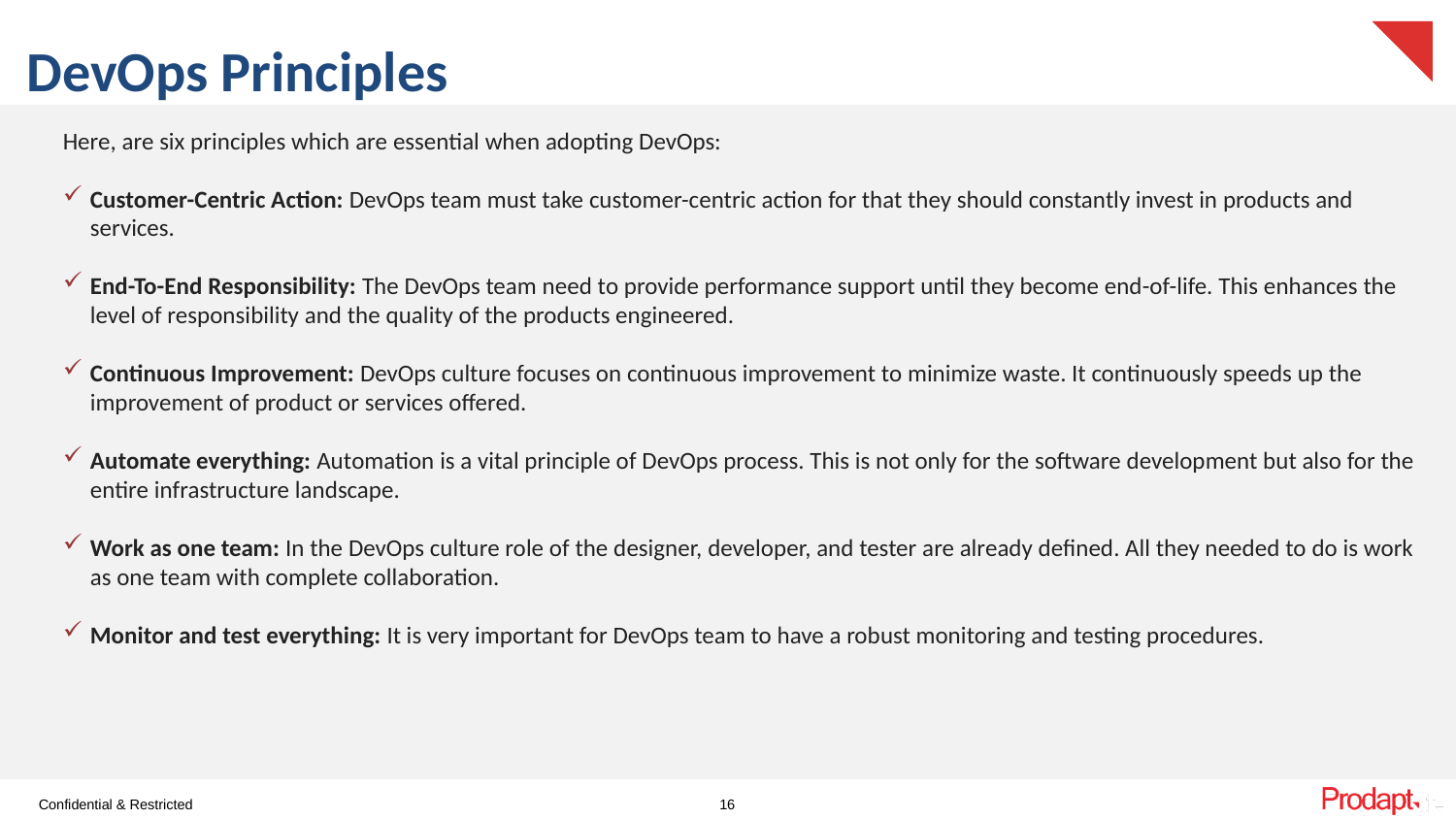

# DevOps Principles
Here, are six principles which are essential when adopting DevOps:

Customer-Centric Action: DevOps team must take customer-centric action for that they should constantly invest in products and services.

End-To-End Responsibility: The DevOps team need to provide performance support until they become end-of-life. This enhances the level of responsibility and the quality of the products engineered.

Continuous Improvement: DevOps culture focuses on continuous improvement to minimize waste. It continuously speeds up the improvement of product or services offered.

Automate everything: Automation is a vital principle of DevOps process. This is not only for the software development but also for the entire infrastructure landscape.

Work as one team: In the DevOps culture role of the designer, developer, and tester are already defined. All they needed to do is work as one team with complete collaboration.

Monitor and test everything: It is very important for DevOps team to have a robust monitoring and testing procedures.
16